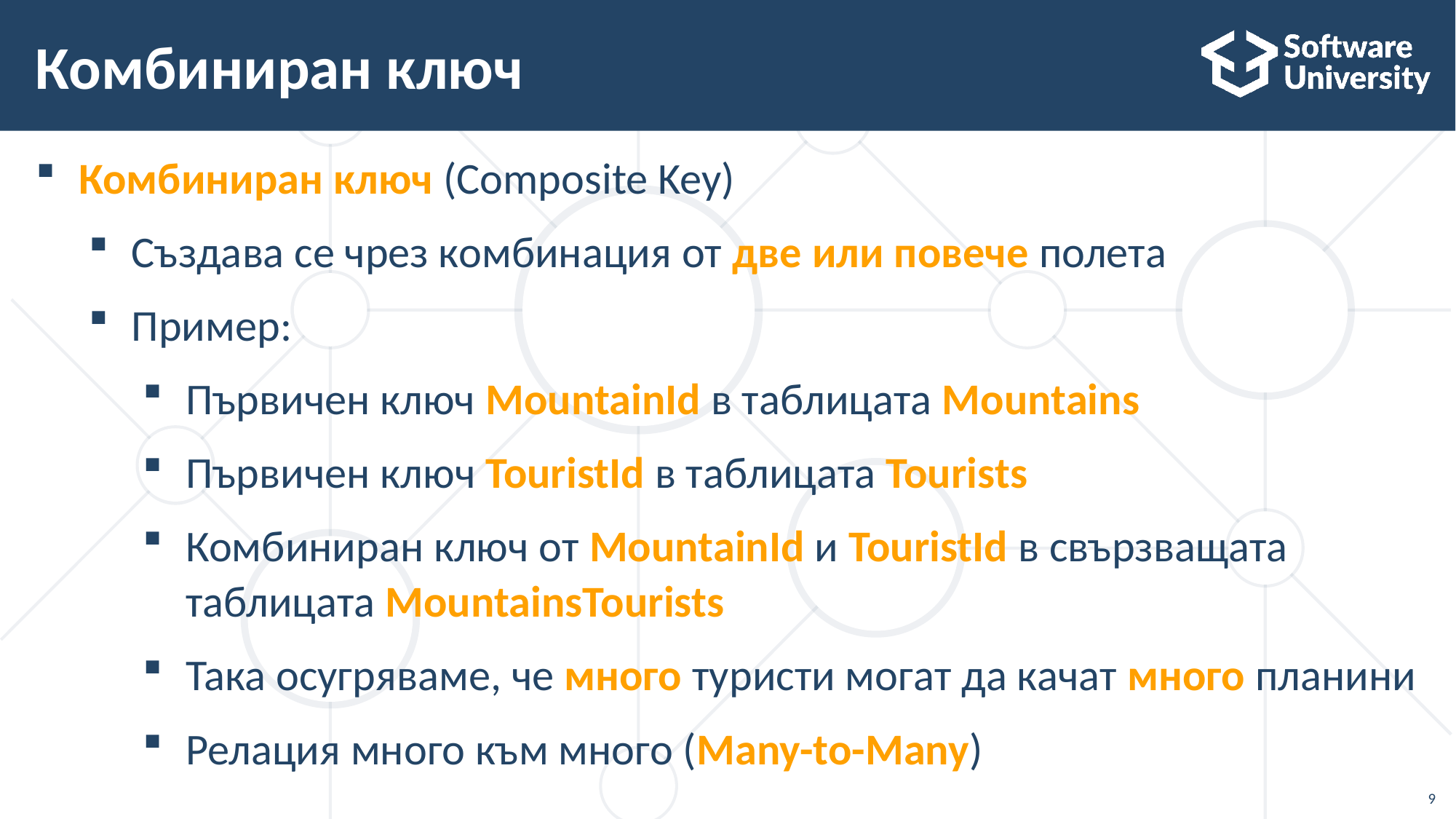

# Комбиниран ключ
Комбиниран ключ (Composite Key)
Създава се чрез комбинация от две или повече полета
Пример:
Първичен ключ MountainId в таблицата Mountains
Първичен ключ TouristId в таблицата Tourists
Комбиниран ключ от MountainId и TouristId в свързващата таблицата MountainsTourists
Така осугряваме, че много туристи могат да качат много планини
Релация много към много (Many-to-Many)

9